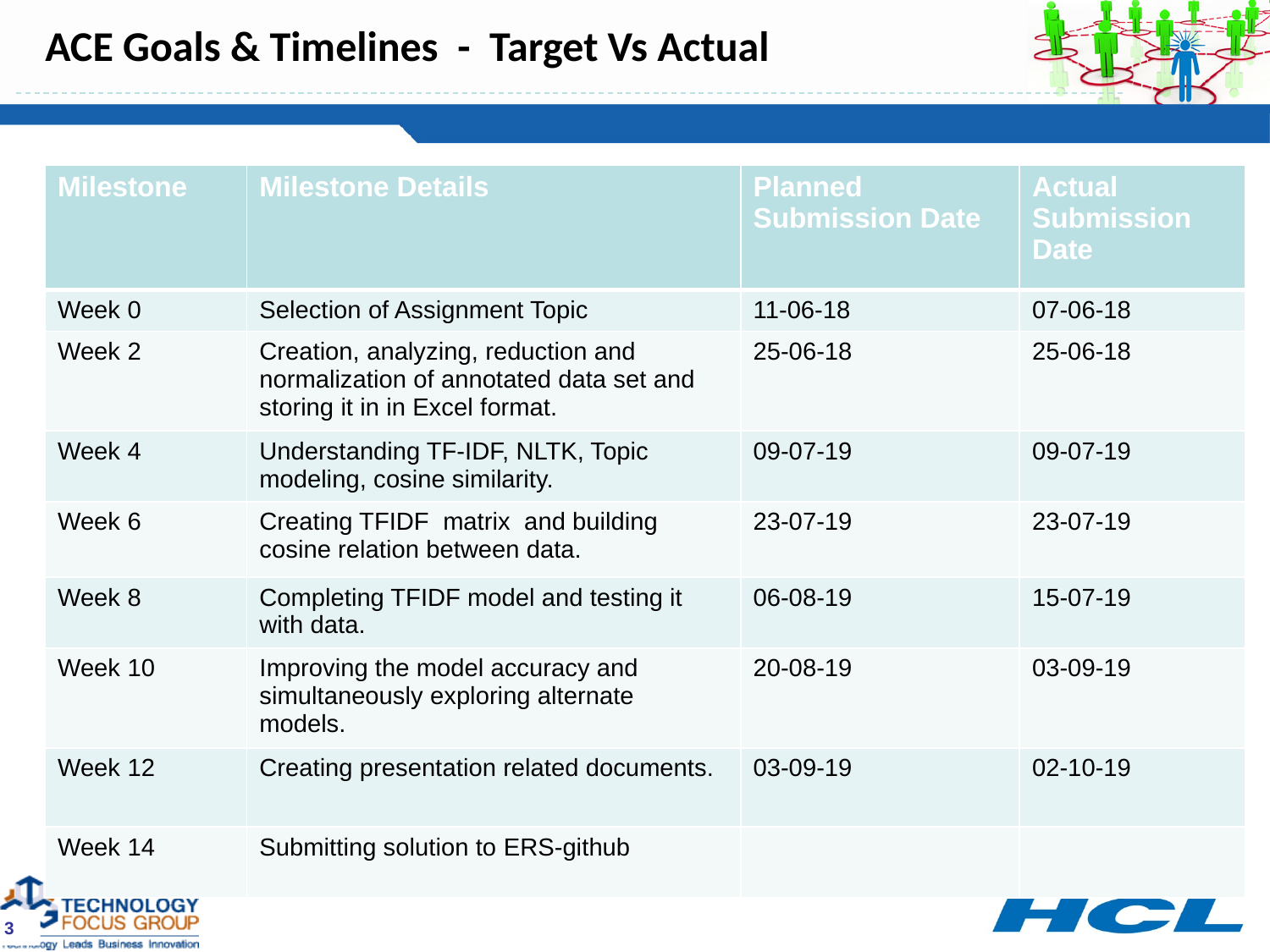

# ACE Goals & Timelines  -  Target Vs Actual
| Milestone | Milestone Details | Planned Submission Date | Actual Submission Date |
| --- | --- | --- | --- |
| Week 0 | Selection of Assignment Topic | 11-06-18 | 07-06-18 |
| Week 2 | Creation, analyzing, reduction and normalization of annotated data set and storing it in in Excel format. | 25-06-18 | 25-06-18 |
| Week 4 | Understanding TF-IDF, NLTK, Topic modeling, cosine similarity. | 09-07-19 | 09-07-19 |
| Week 6 | Creating TFIDF matrix and building cosine relation between data. | 23-07-19 | 23-07-19 |
| Week 8 | Completing TFIDF model and testing it with data. | 06-08-19 | 15-07-19 |
| Week 10 | Improving the model accuracy and simultaneously exploring alternate models. | 20-08-19 | 03-09-19 |
| Week 12 | Creating presentation related documents. | 03-09-19 | 02-10-19 |
| Week 14 | Submitting solution to ERS-github |  |  |